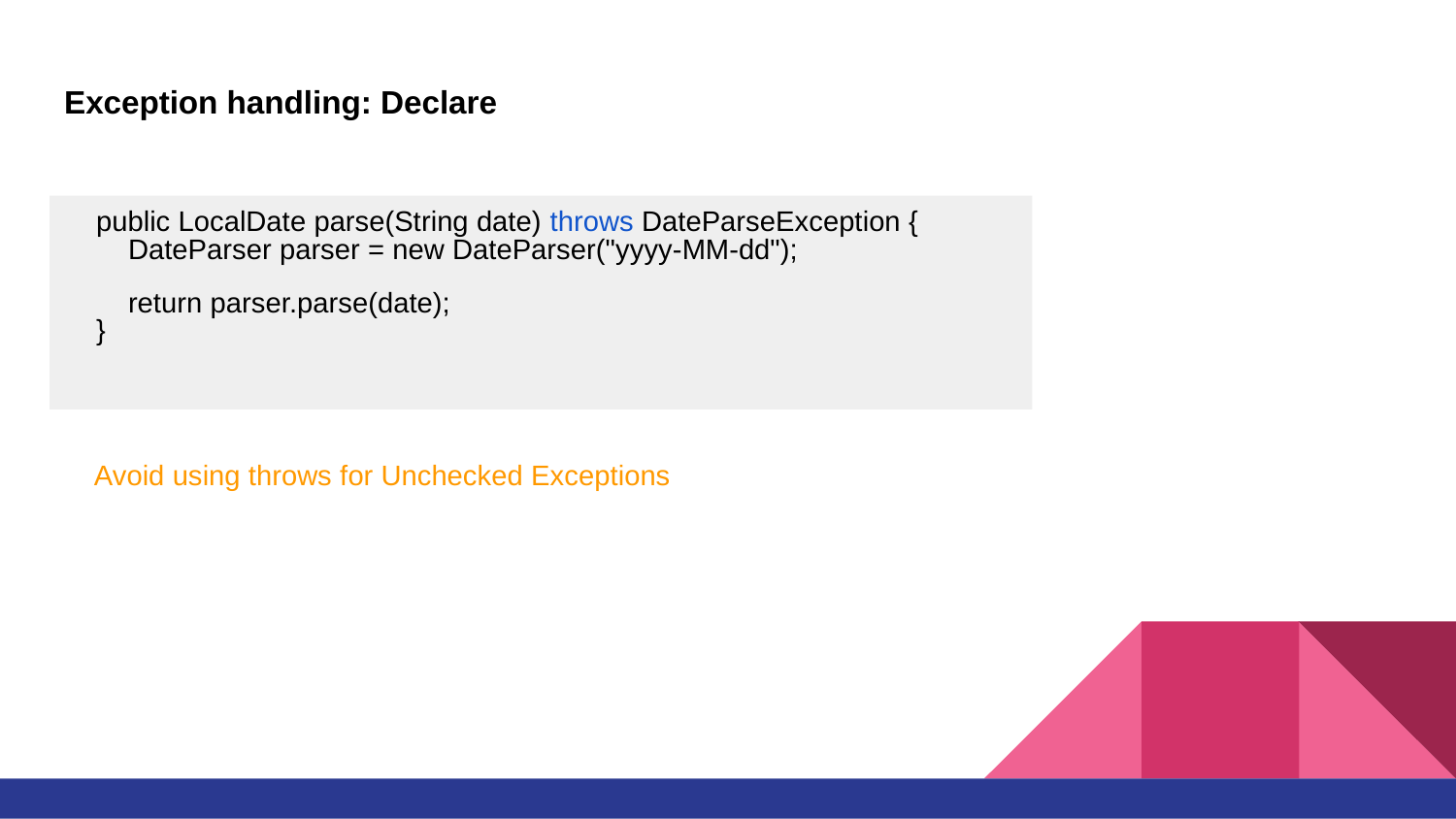

# Exception handling: Declare
    public LocalDate parse(String date) throws DateParseException {
        DateParser parser = new DateParser("yyyy-MM-dd");

        return parser.parse(date);
    }

Avoid using throws for Unchecked Exceptions